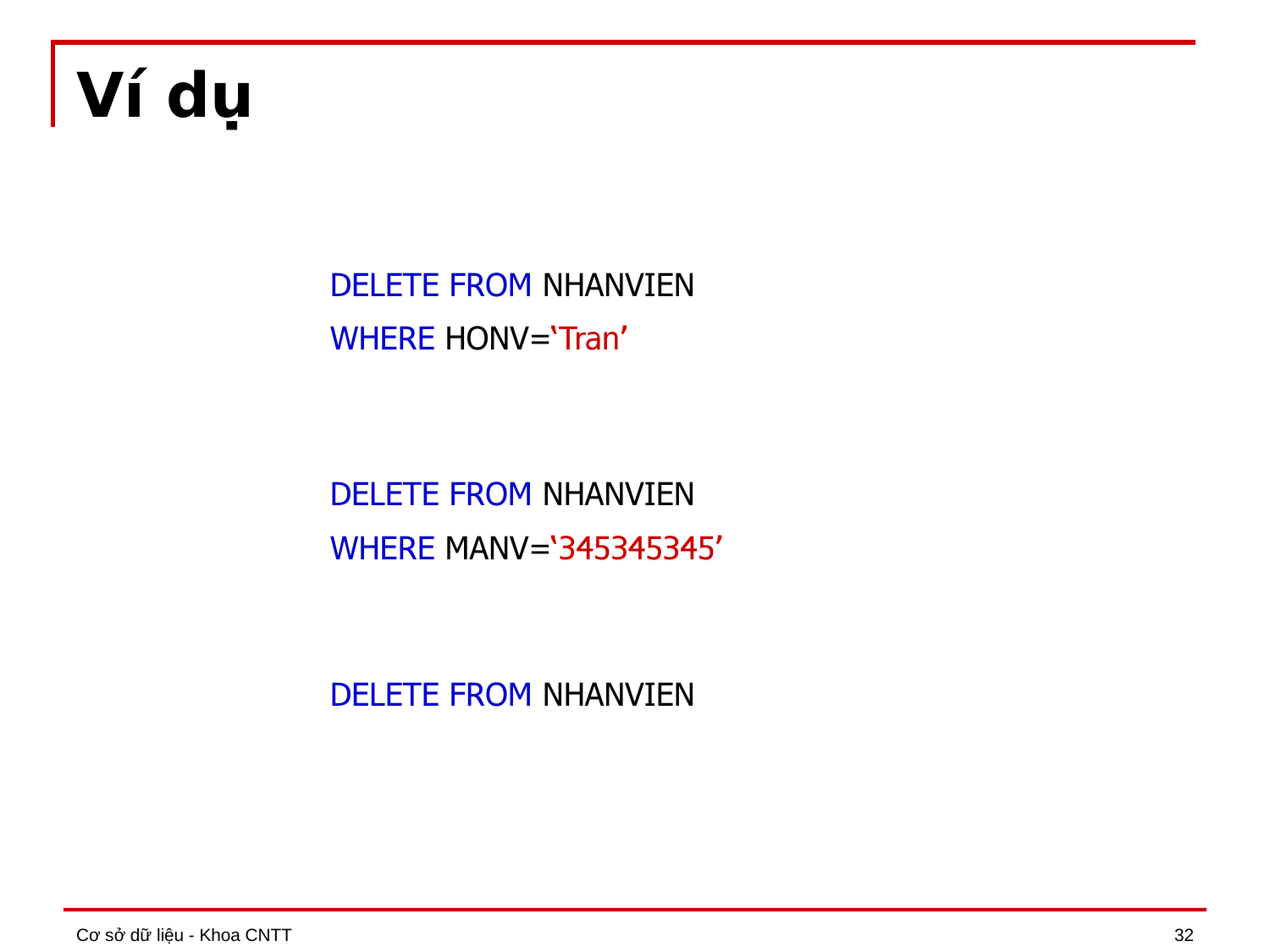

# Ví dụ
DELETE FROM NHANVIEN
WHERE HONV=‘Tran’
DELETE FROM NHANVIEN
WHERE MANV=‘345345345’
DELETE FROM NHANVIEN
Cơ sở dữ liệu - Khoa CNTT
32